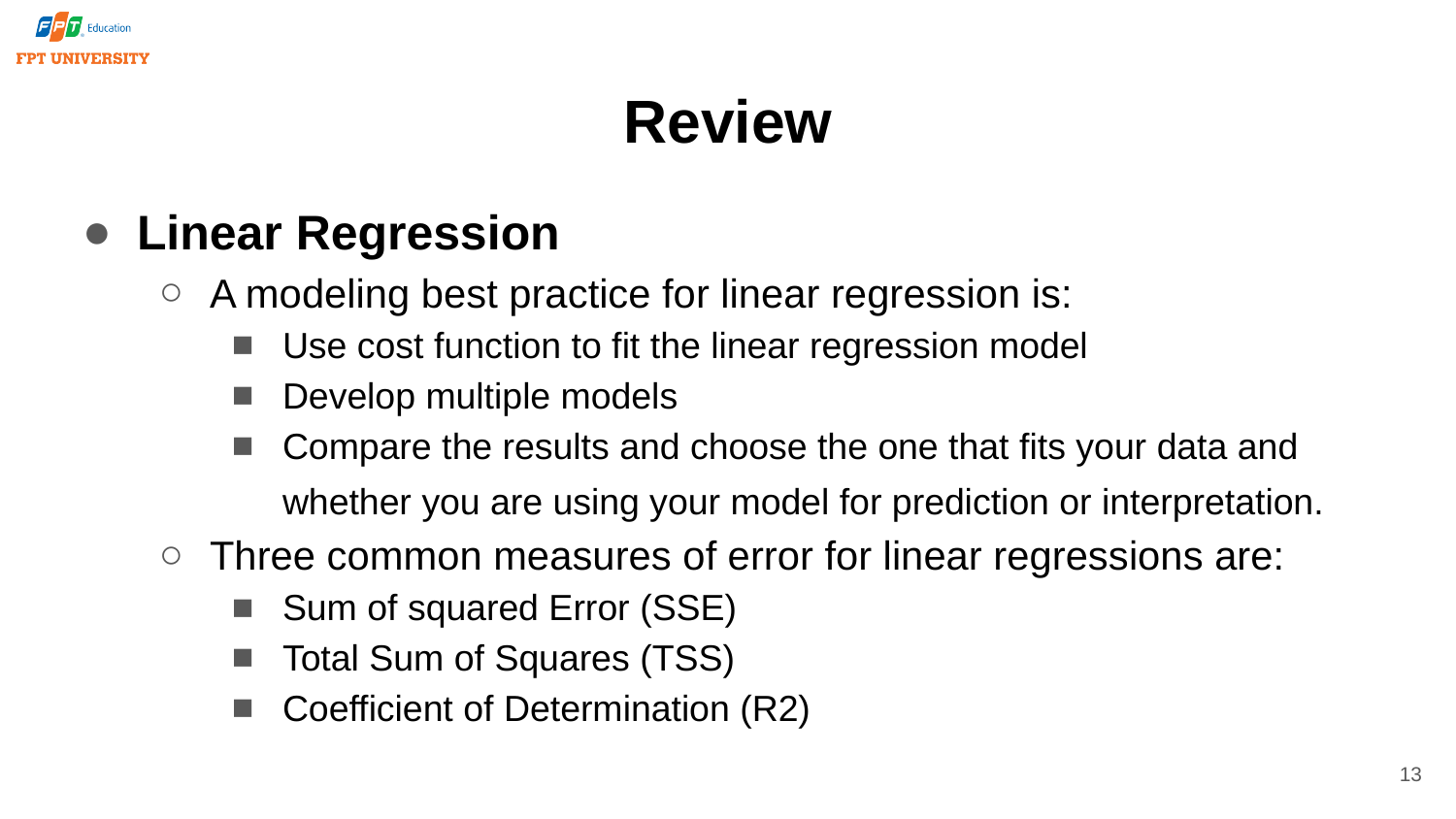

# Review
Linear Regression
A modeling best practice for linear regression is:
Use cost function to fit the linear regression model
Develop multiple models
Compare the results and choose the one that fits your data and whether you are using your model for prediction or interpretation.
Three common measures of error for linear regressions are:
Sum of squared Error (SSE)
Total Sum of Squares (TSS)
Coefficient of Determination (R2)
13